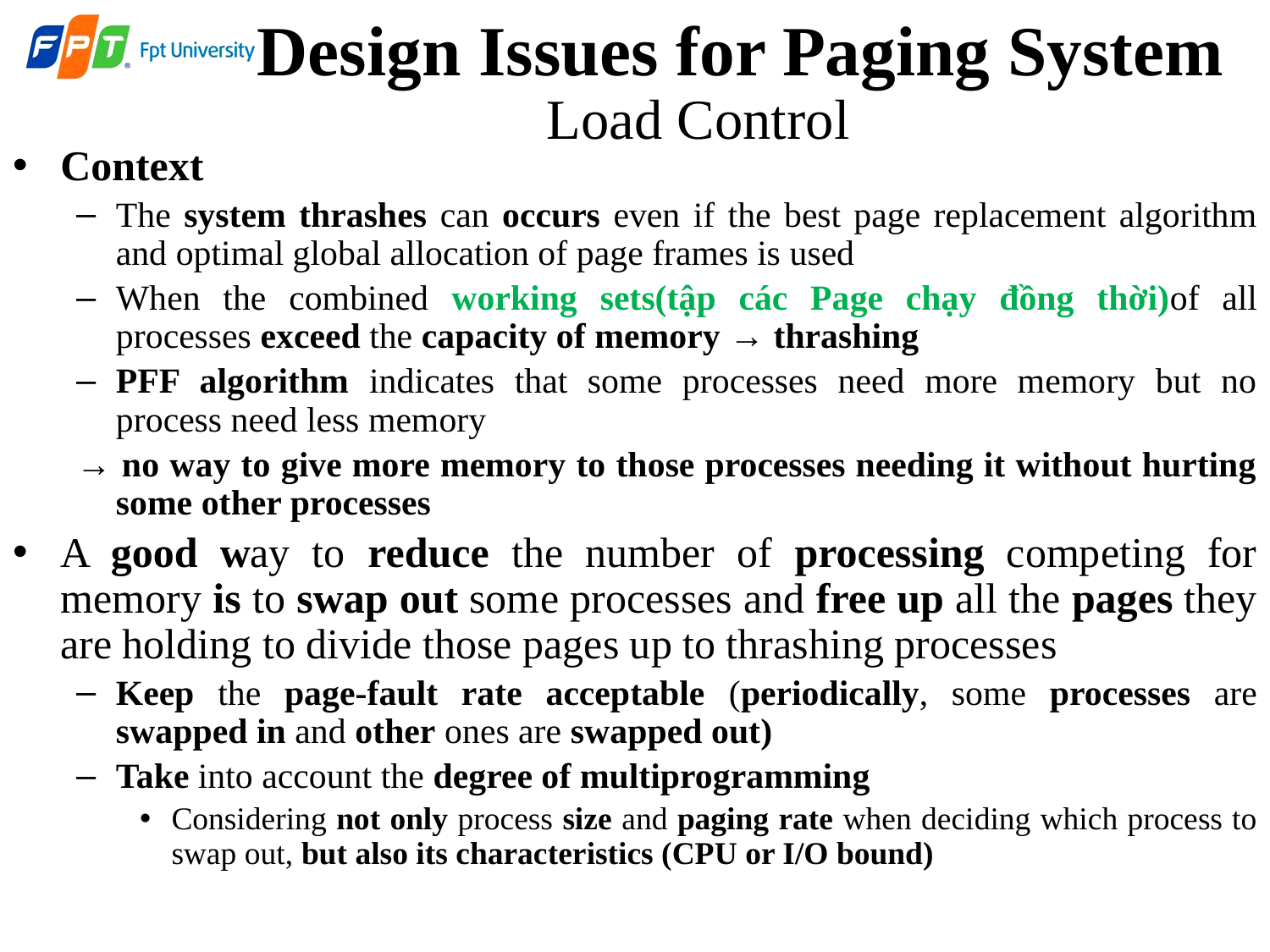

# Design Issues for Paging System
Load Control
Context
The system thrashes can occurs even if the best page replacement algorithm and optimal global allocation of page frames is used
When the combined working sets(tập các Page chạy đồng thời)of all processes exceed the capacity of memory → thrashing
PFF algorithm indicates that some processes need more memory but no process need less memory
→ no way to give more memory to those processes needing it without hurting some other processes
A good way to reduce the number of processing competing for memory is to swap out some processes and free up all the pages they are holding to divide those pages up to thrashing processes
Keep the page-fault rate acceptable (periodically, some processes are swapped in and other ones are swapped out)
Take into account the degree of multiprogramming
Considering not only process size and paging rate when deciding which process to swap out, but also its characteristics (CPU or I/O bound)